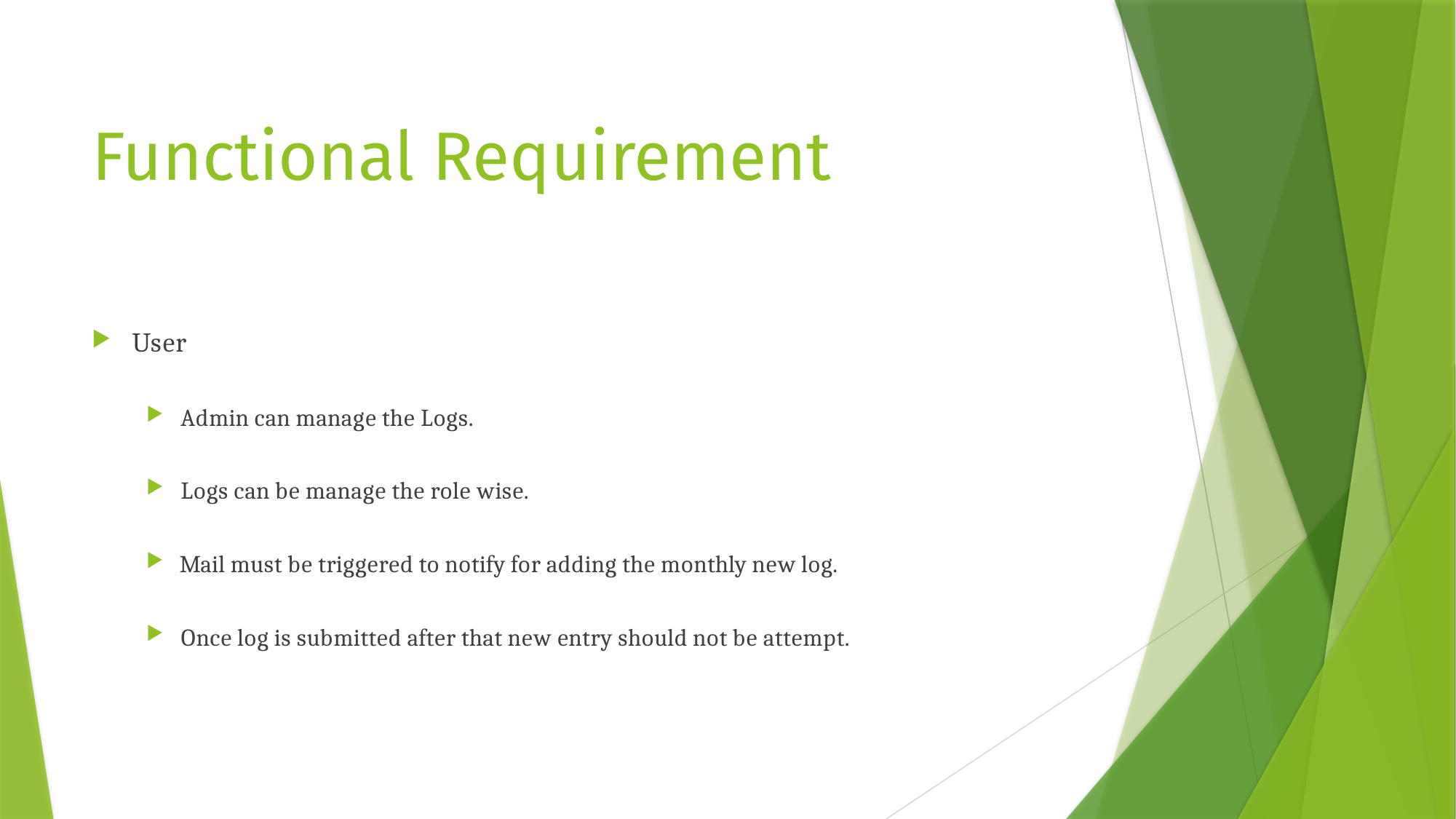

# Functional Requirement
User
Admin can manage the Logs.
Logs can be manage the role wise.
Mail must be triggered to notify for adding the monthly new log.
Once log is submitted after that new entry should not be attempt.